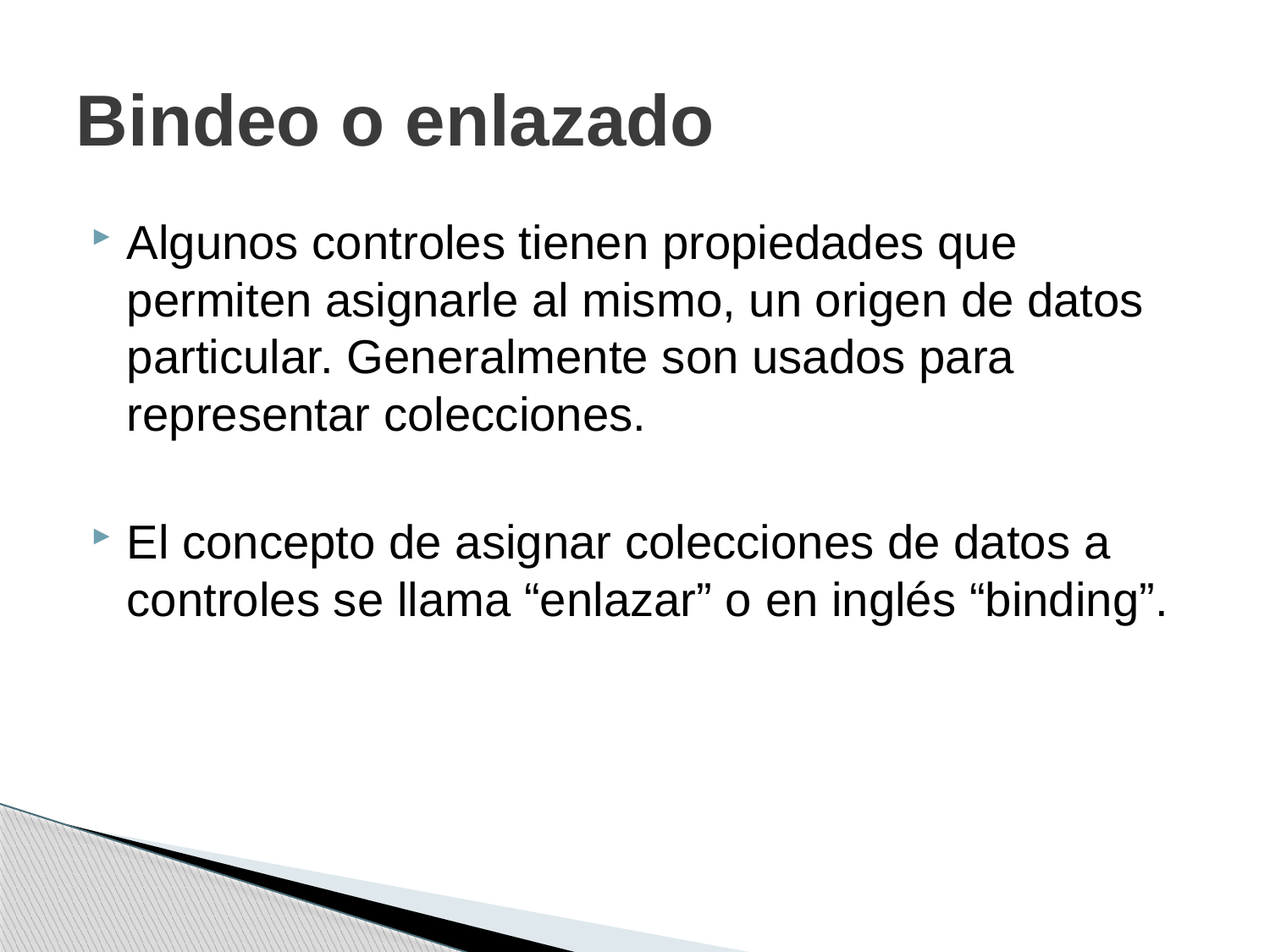

# Bindeo o enlazado
Algunos controles tienen propiedades que permiten asignarle al mismo, un origen de datos particular. Generalmente son usados para representar colecciones.

El concepto de asignar colecciones de datos a controles se llama “enlazar” o en inglés “binding”.